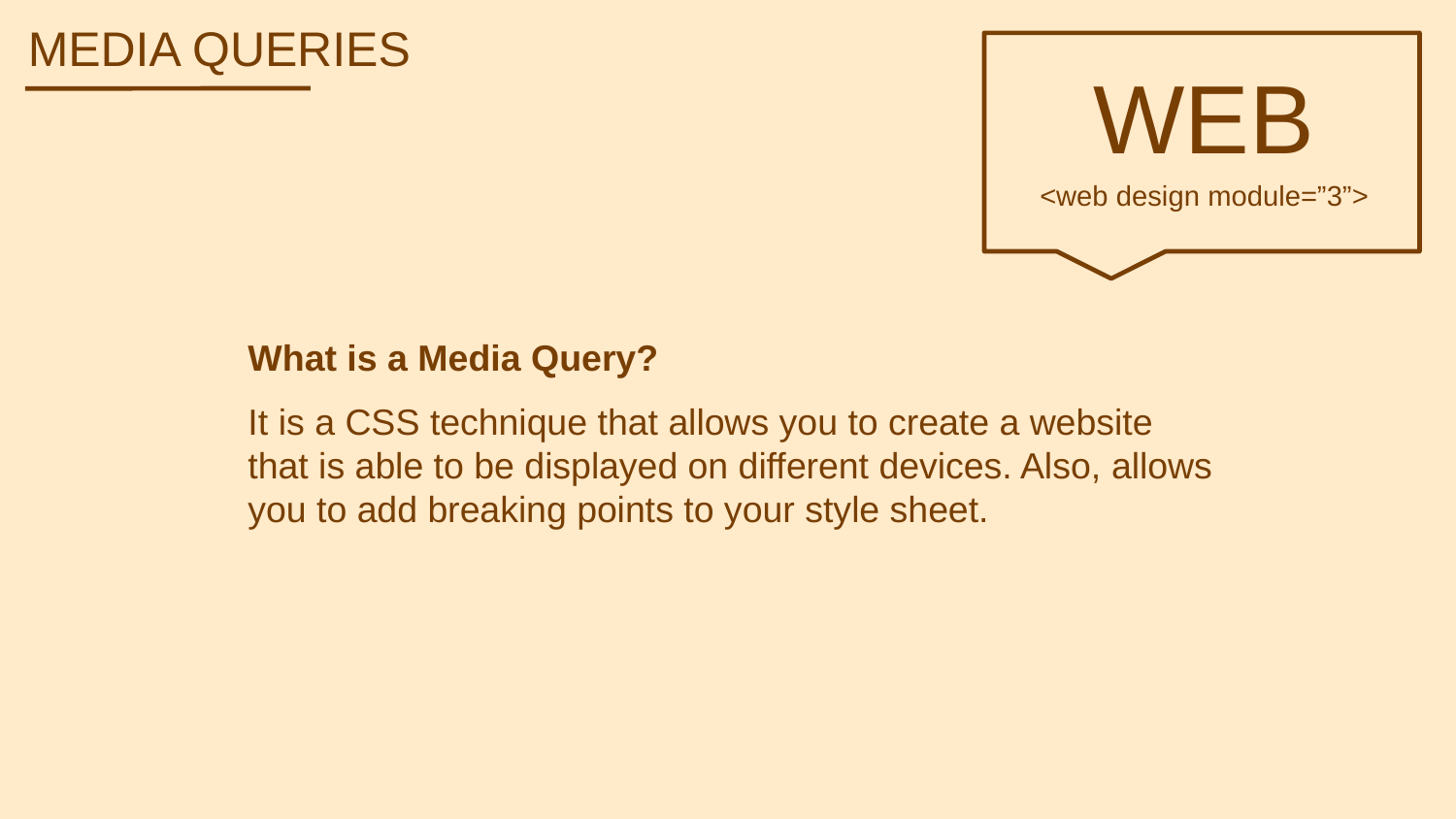

MEDIA QUERIES

WEB
<web design module=”3”>
What is a Media Query?
It is a CSS technique that allows you to create a website
that is able to be displayed on different devices. Also, allows
you to add breaking points to your style sheet.